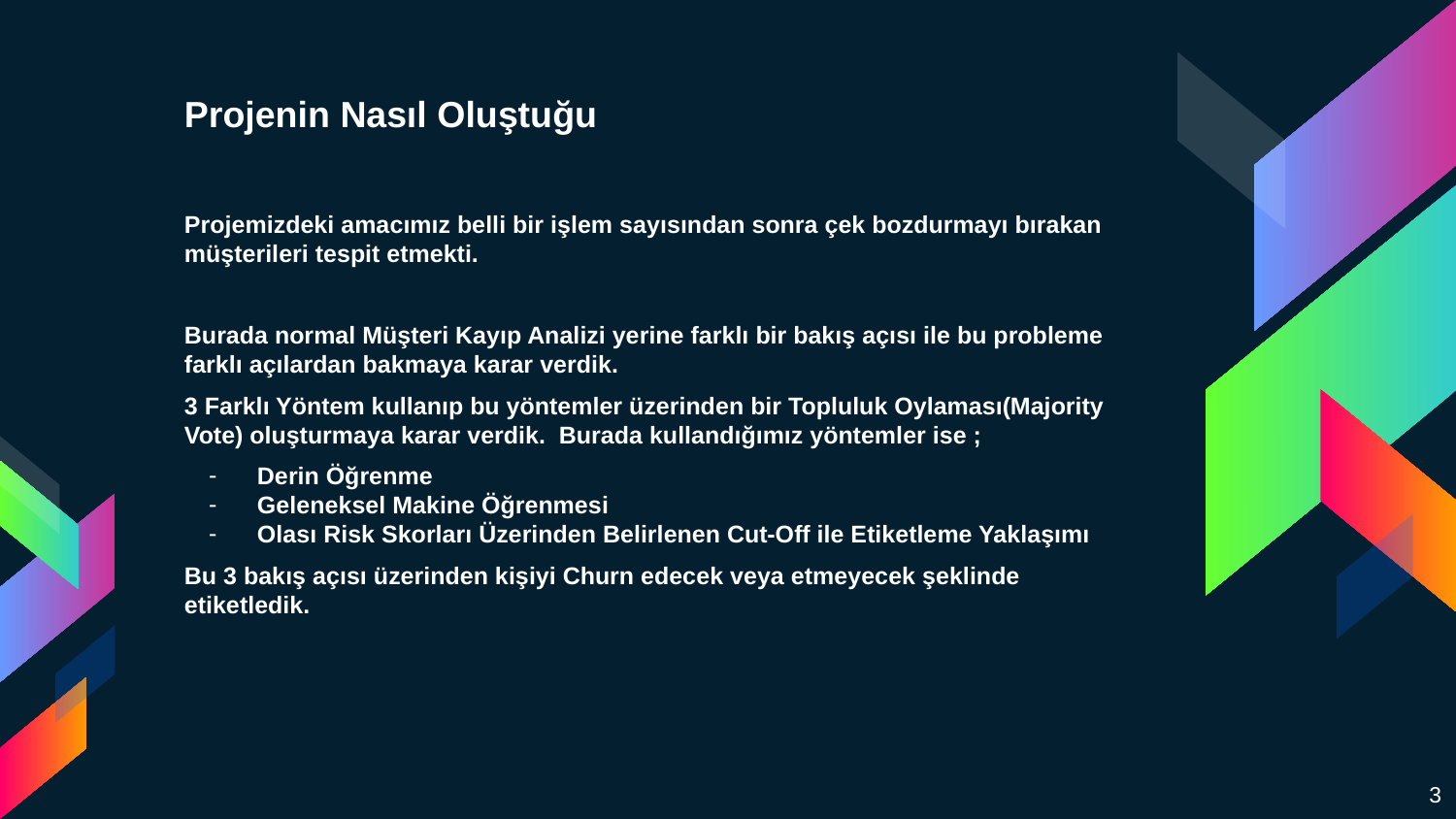

# Projenin Nasıl Oluştuğu
Projemizdeki amacımız belli bir işlem sayısından sonra çek bozdurmayı bırakan müşterileri tespit etmekti.

Burada normal Müşteri Kayıp Analizi yerine farklı bir bakış açısı ile bu probleme farklı açılardan bakmaya karar verdik.
3 Farklı Yöntem kullanıp bu yöntemler üzerinden bir Topluluk Oylaması(Majority Vote) oluşturmaya karar verdik.  Burada kullandığımız yöntemler ise ;
Derin Öğrenme
Geleneksel Makine Öğrenmesi
Olası Risk Skorları Üzerinden Belirlenen Cut-Off ile Etiketleme Yaklaşımı
Bu 3 bakış açısı üzerinden kişiyi Churn edecek veya etmeyecek şeklinde etiketledik.

3